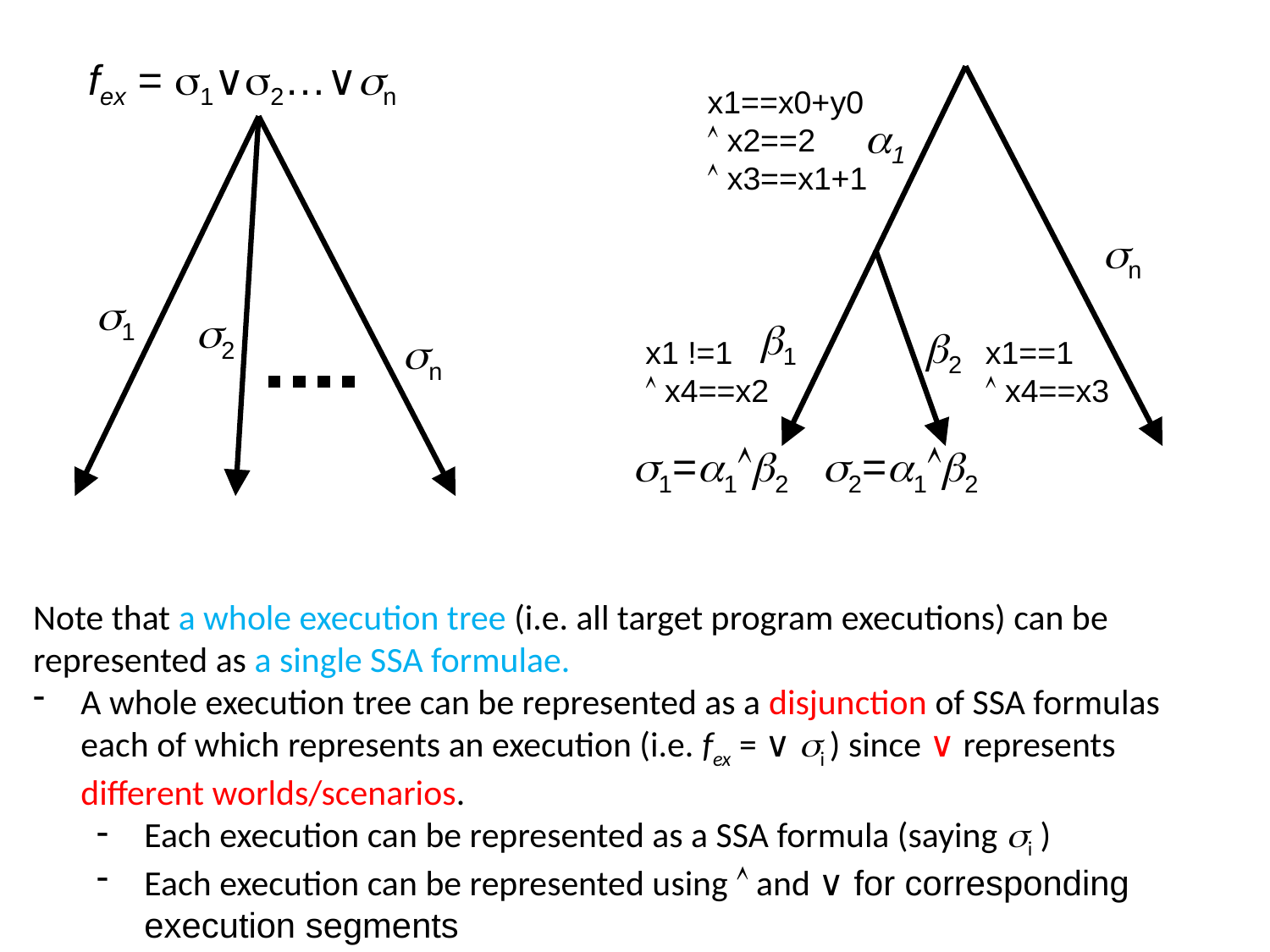

fex = σ1∨σ2…∨σn
x1==x0+y0
∧ x2==2
∧ x3==x1+1
α1

σn

σ1
σ2
β1
β2
σn
x1 !=1
∧ x4==x2
x1==1
∧ x4==x3
σ1=α1∧β2     σ2=α1∧β2
Note that a whole execution tree (i.e. all target program executions) can be represented as a single SSA formulae.
A whole execution tree can be represented as a disjunction of SSA formulas each of which represents an execution (i.e. fex = ∨ σi ) since ∨ represents different worlds/scenarios.
Each execution can be represented as a SSA formula (saying σi )
Each execution can be represented using ∧ and ∨ for corresponding execution segments